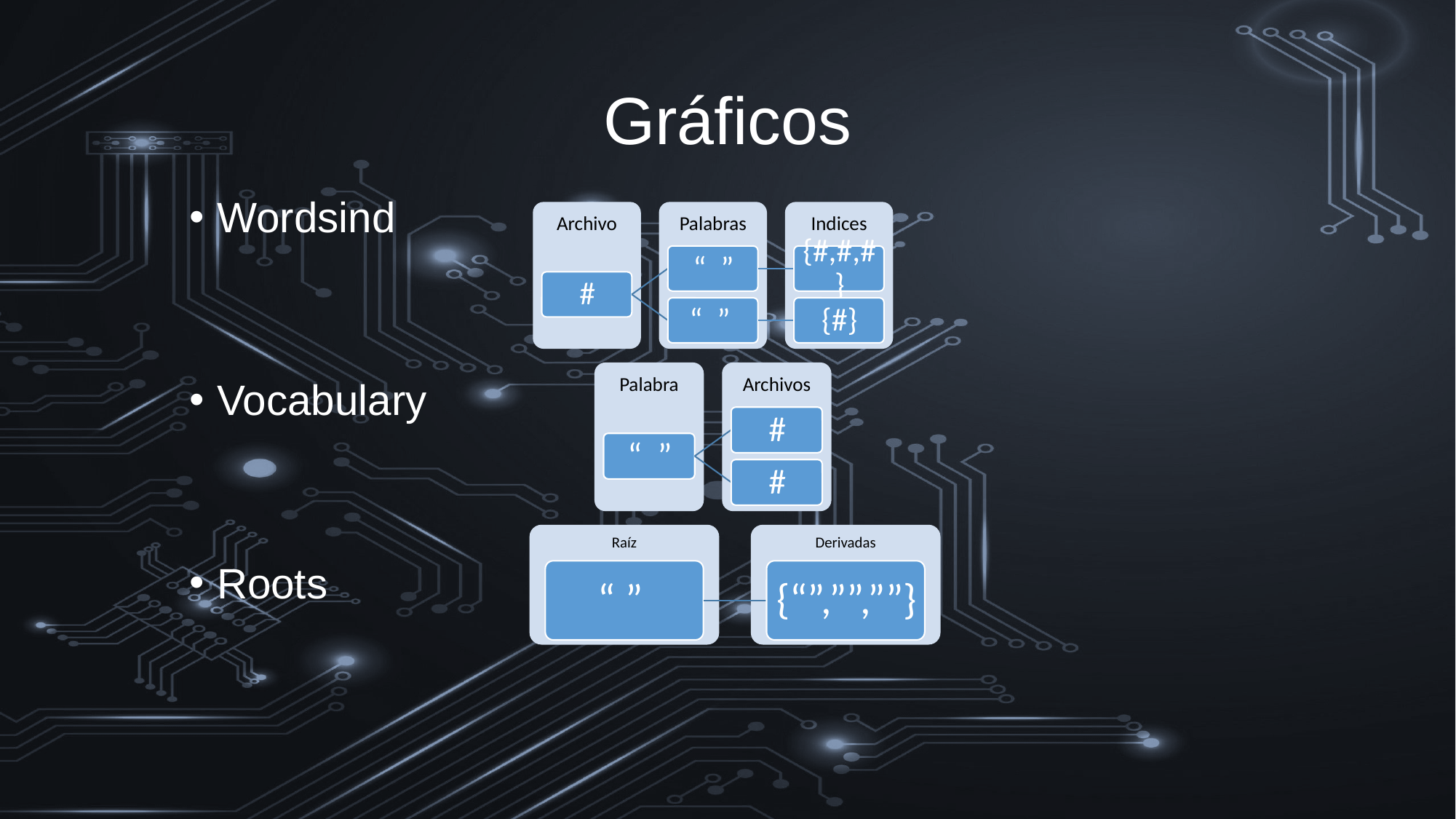

# Gráficos
Wordsind

Vocabulary

Roots

Indices
Palabras
Archivo
#

“  ”

{#,#,#}

“  ”

{#}
Archivos
Palabra
“  ”

#

#
Derivadas
Raíz
“ ”

{“”,””,””}